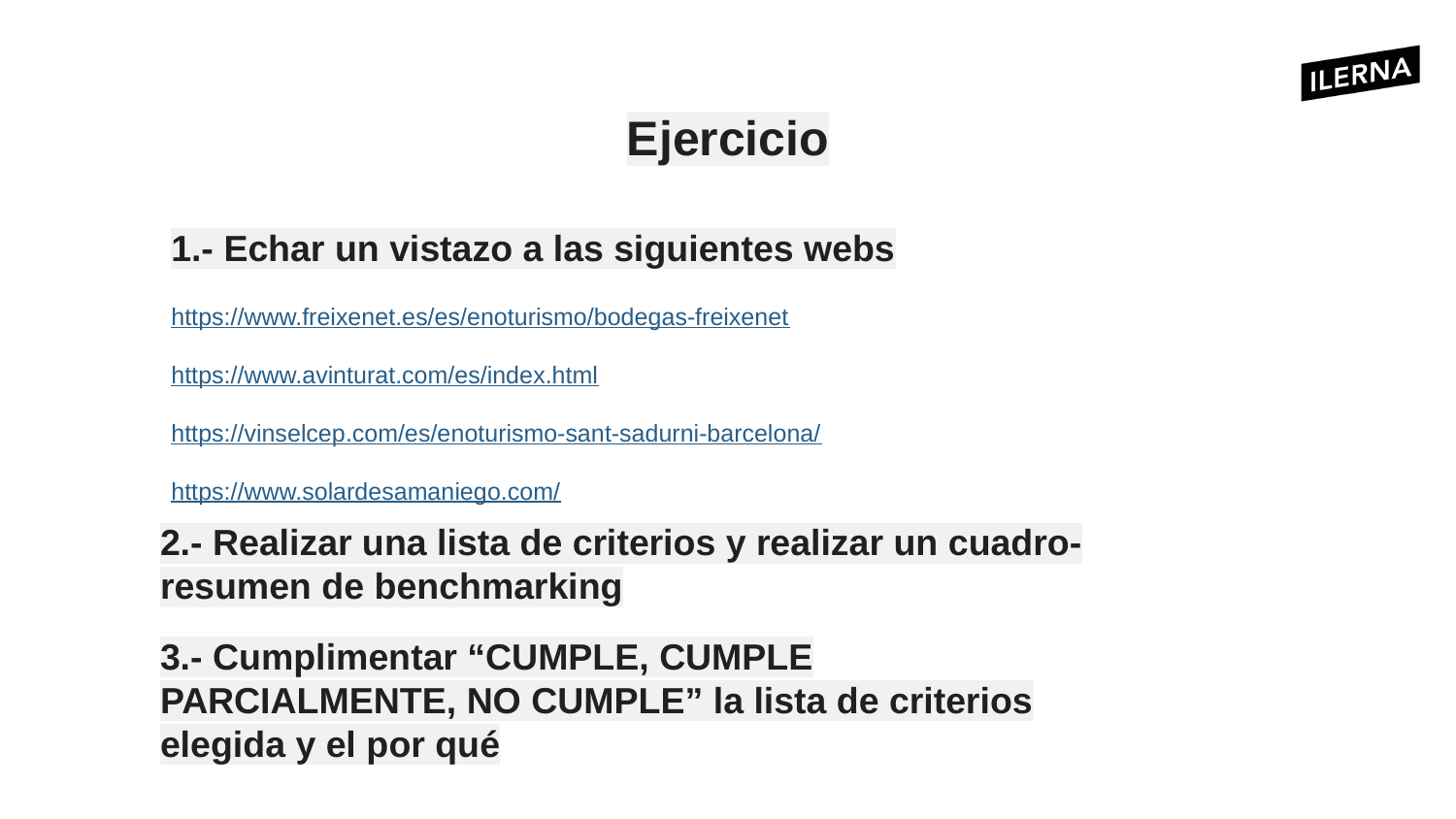

# Ejercicio
1.- Echar un vistazo a las siguientes webs
https://www.freixenet.es/es/enoturismo/bodegas-freixenet

https://www.avinturat.com/es/index.html

https://vinselcep.com/es/enoturismo-sant-sadurni-barcelona/

https://www.solardesamaniego.com/

2.- Realizar una lista de criterios y realizar un cuadro-resumen de benchmarking

3.- Cumplimentar “CUMPLE, CUMPLE PARCIALMENTE, NO CUMPLE” la lista de criterios elegida y el por qué